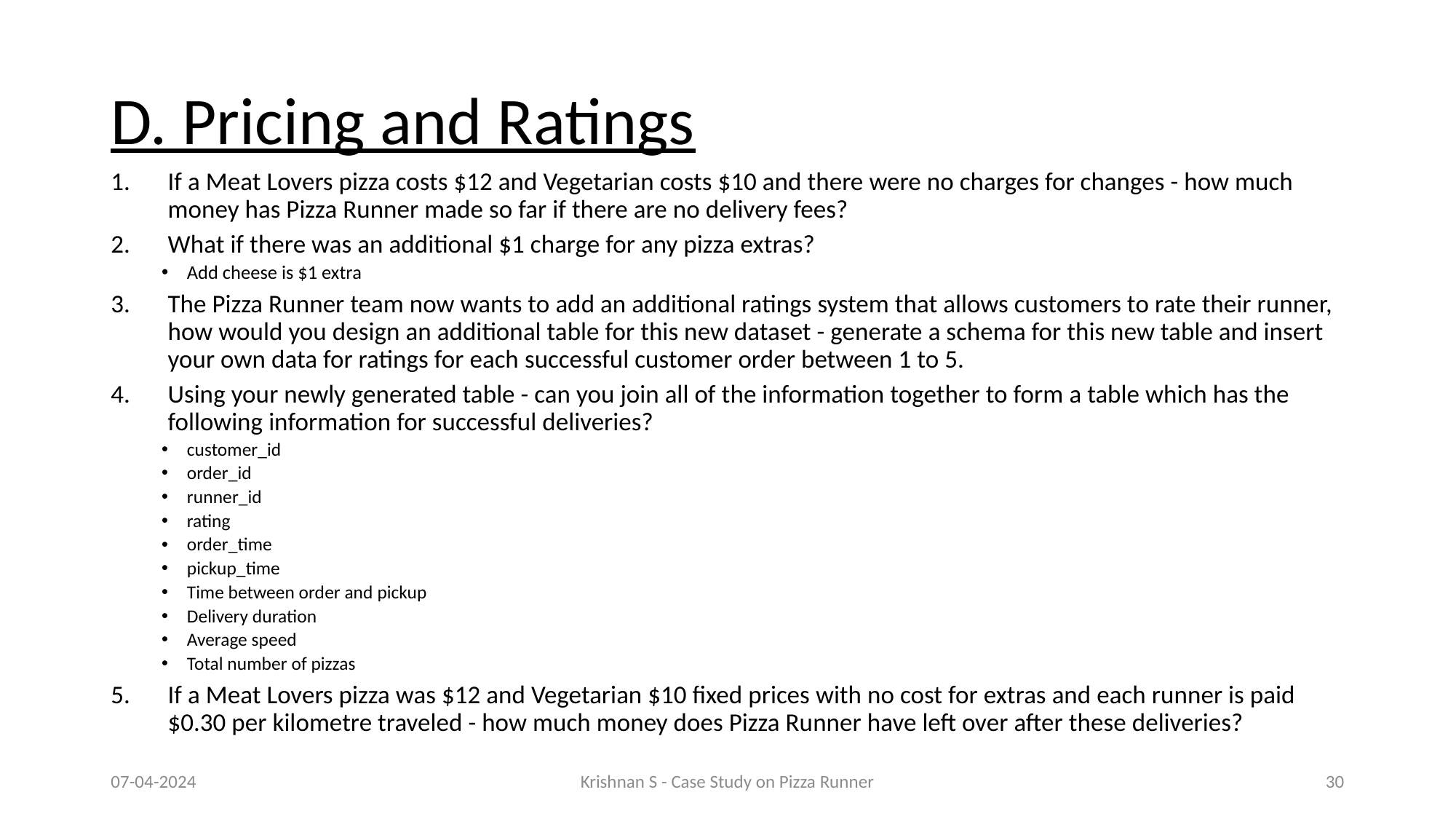

# D. Pricing and Ratings
If a Meat Lovers pizza costs $12 and Vegetarian costs $10 and there were no charges for changes - how much money has Pizza Runner made so far if there are no delivery fees?
What if there was an additional $1 charge for any pizza extras?
Add cheese is $1 extra
The Pizza Runner team now wants to add an additional ratings system that allows customers to rate their runner, how would you design an additional table for this new dataset - generate a schema for this new table and insert your own data for ratings for each successful customer order between 1 to 5.
Using your newly generated table - can you join all of the information together to form a table which has the following information for successful deliveries?
customer_id
order_id
runner_id
rating
order_time
pickup_time
Time between order and pickup
Delivery duration
Average speed
Total number of pizzas
If a Meat Lovers pizza was $12 and Vegetarian $10 fixed prices with no cost for extras and each runner is paid $0.30 per kilometre traveled - how much money does Pizza Runner have left over after these deliveries?
07-04-2024
Krishnan S - Case Study on Pizza Runner
30